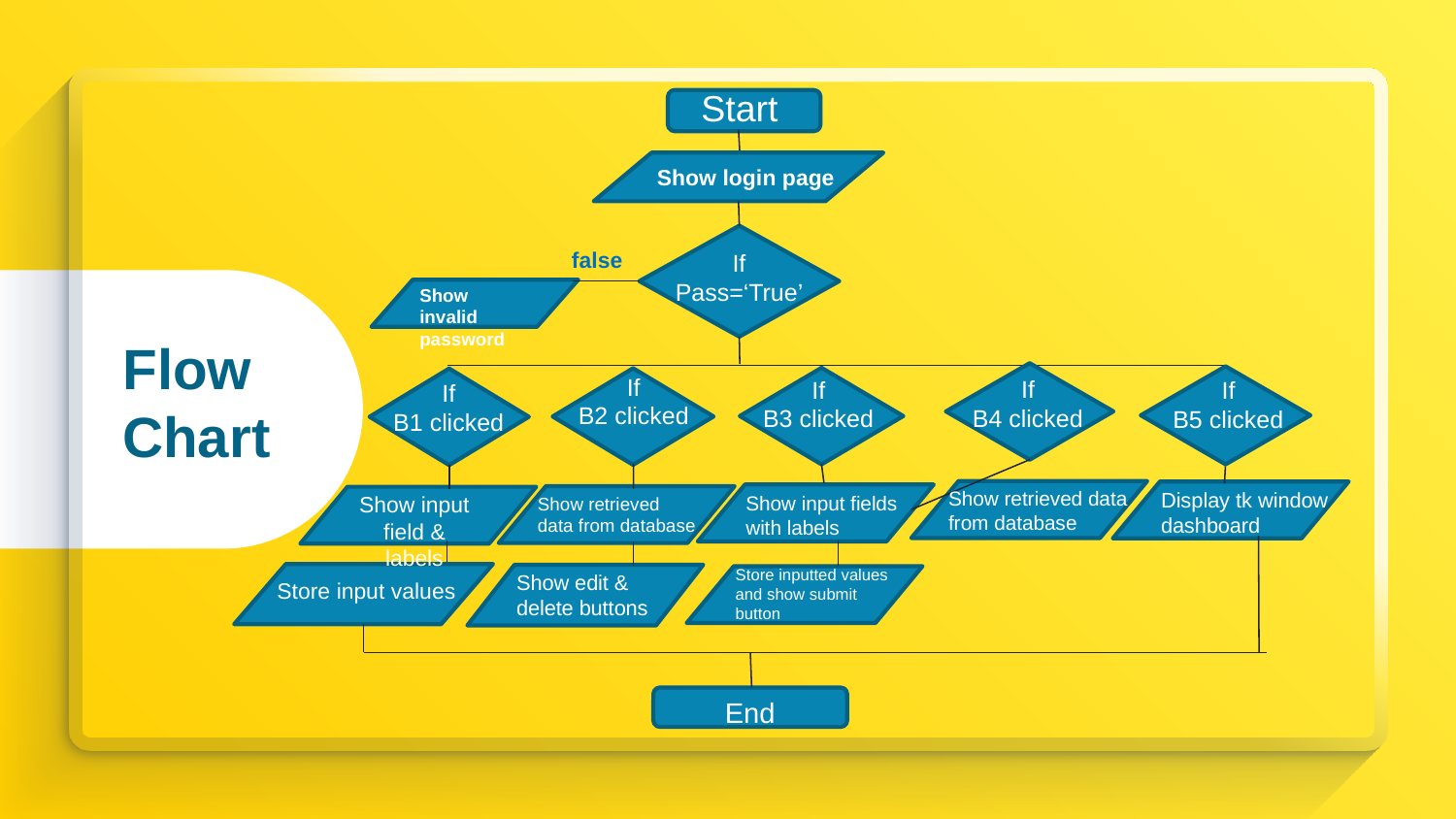

Start

Show login page

false
If
Pass=‘True’
Show invalid password

Flow
Chart

If
B2 clicked

If
B4 clicked

If
B3 clicked

If
B5 clicked

If
B1 clicked
Show retrieved data from database
Display tk window dashboard

Show input fields with labels
Show input field & labels

Show retrieved data from database

Store inputted values and show submit button
Show edit & delete buttons

Store input values

End